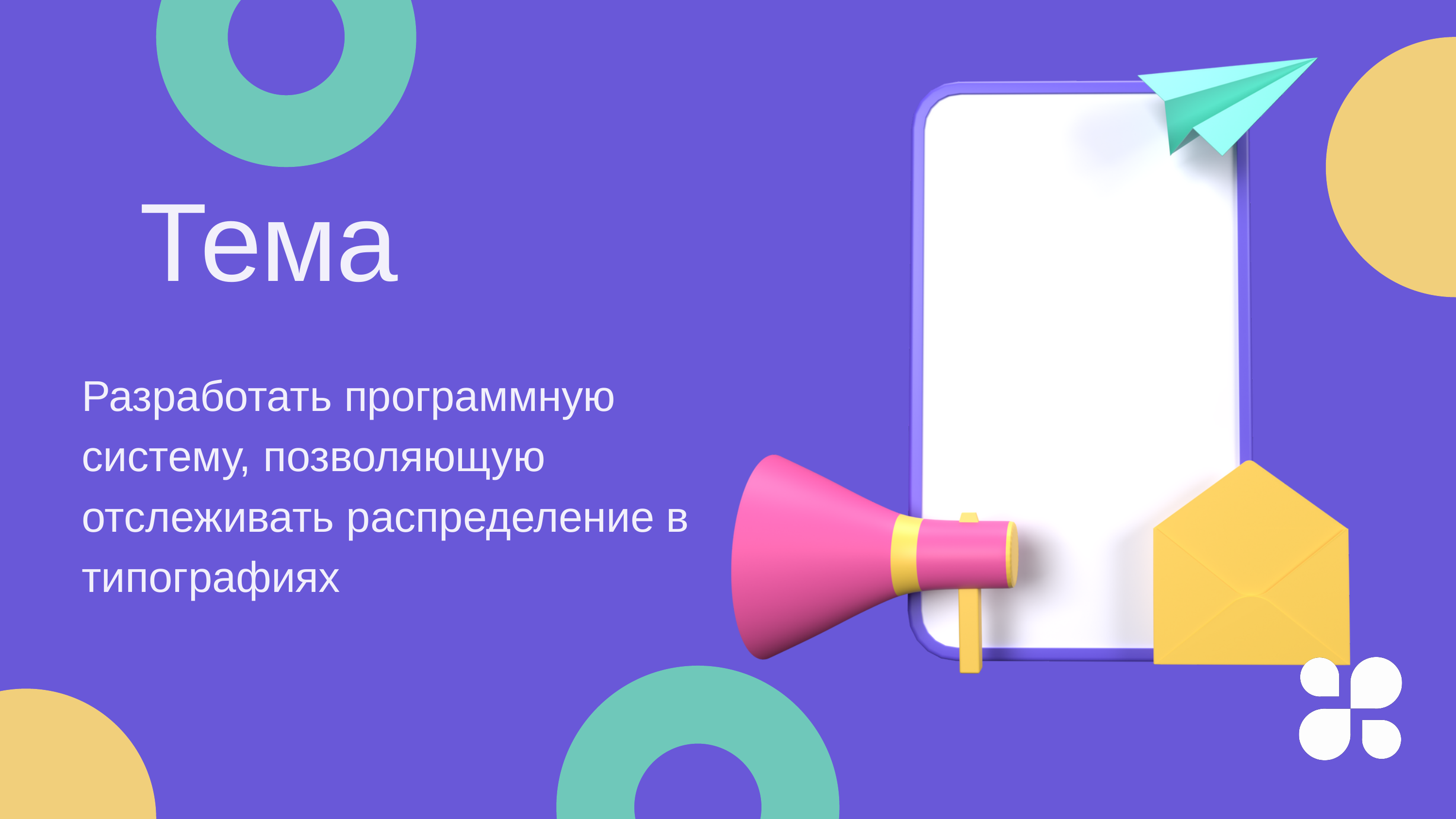

Тема
Разработать программную систему, позволяющую отслеживать распределение в типографиях